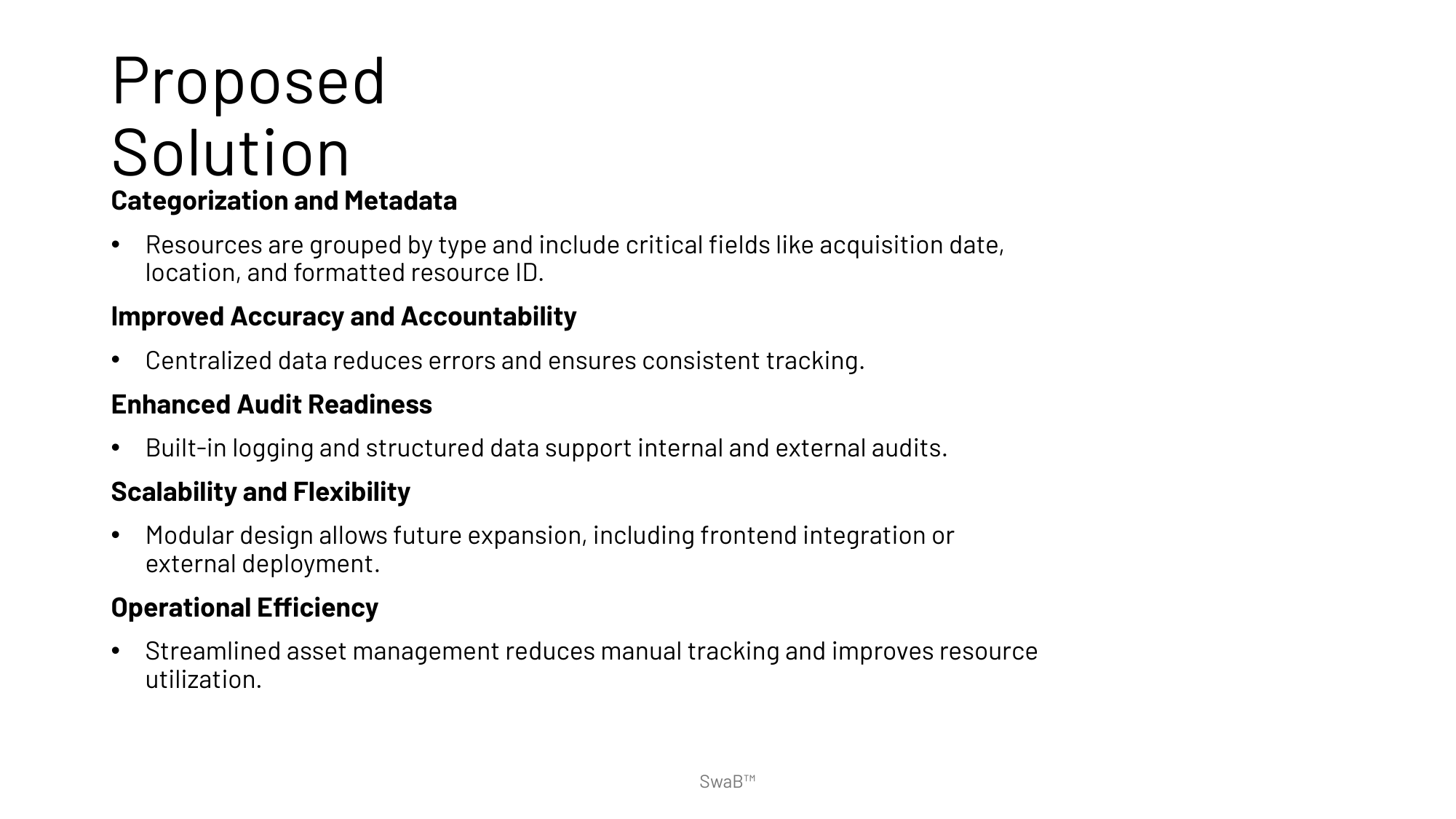

# Proposed Solution
Categorization and Metadata
Resources are grouped by type and include critical fields like acquisition date, location, and formatted resource ID.
Improved Accuracy and Accountability
Centralized data reduces errors and ensures consistent tracking.
Enhanced Audit Readiness
Built-in logging and structured data support internal and external audits.
Scalability and Flexibility
Modular design allows future expansion, including frontend integration or external deployment.
Operational Efficiency
Streamlined asset management reduces manual tracking and improves resource utilization.
SwaB™